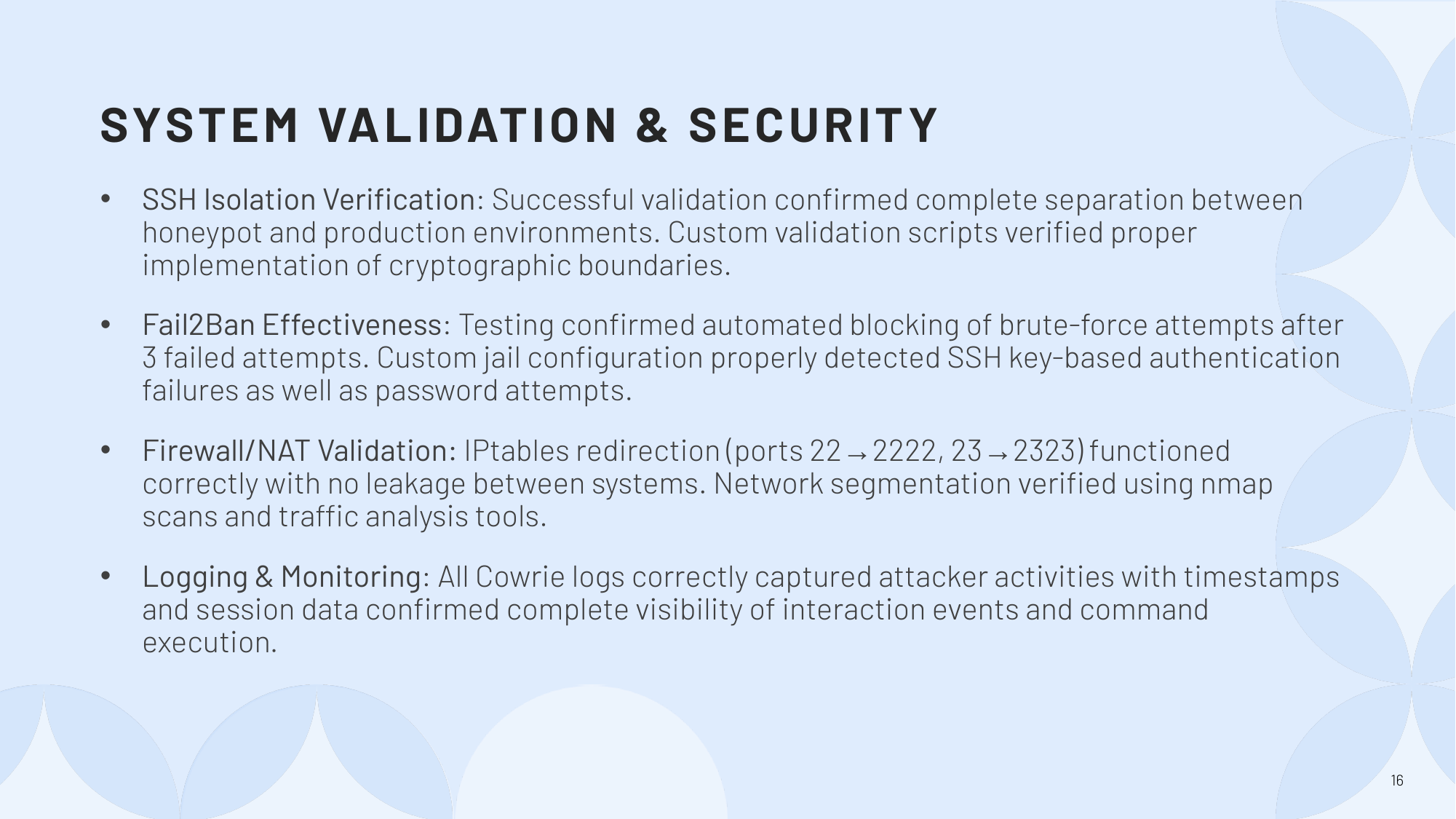

SYStem validation & security

SSH Isolation Verification: Successful validation confirmed complete separation between honeypot and production environments. Custom validation scripts verified proper implementation of cryptographic boundaries.
Fail2Ban Effectiveness: Testing confirmed automated blocking of brute-force attempts after 3 failed attempts. Custom jail configuration properly detected SSH key-based authentication failures as well as password attempts.
Firewall/NAT Validation: IPtables redirection (ports 22→2222, 23→2323) functioned correctly with no leakage between systems. Network segmentation verified using nmap scans and traffic analysis tools.
Logging & Monitoring: All Cowrie logs correctly captured attacker activities with timestamps and session data confirmed complete visibility of interaction events and command execution.

16